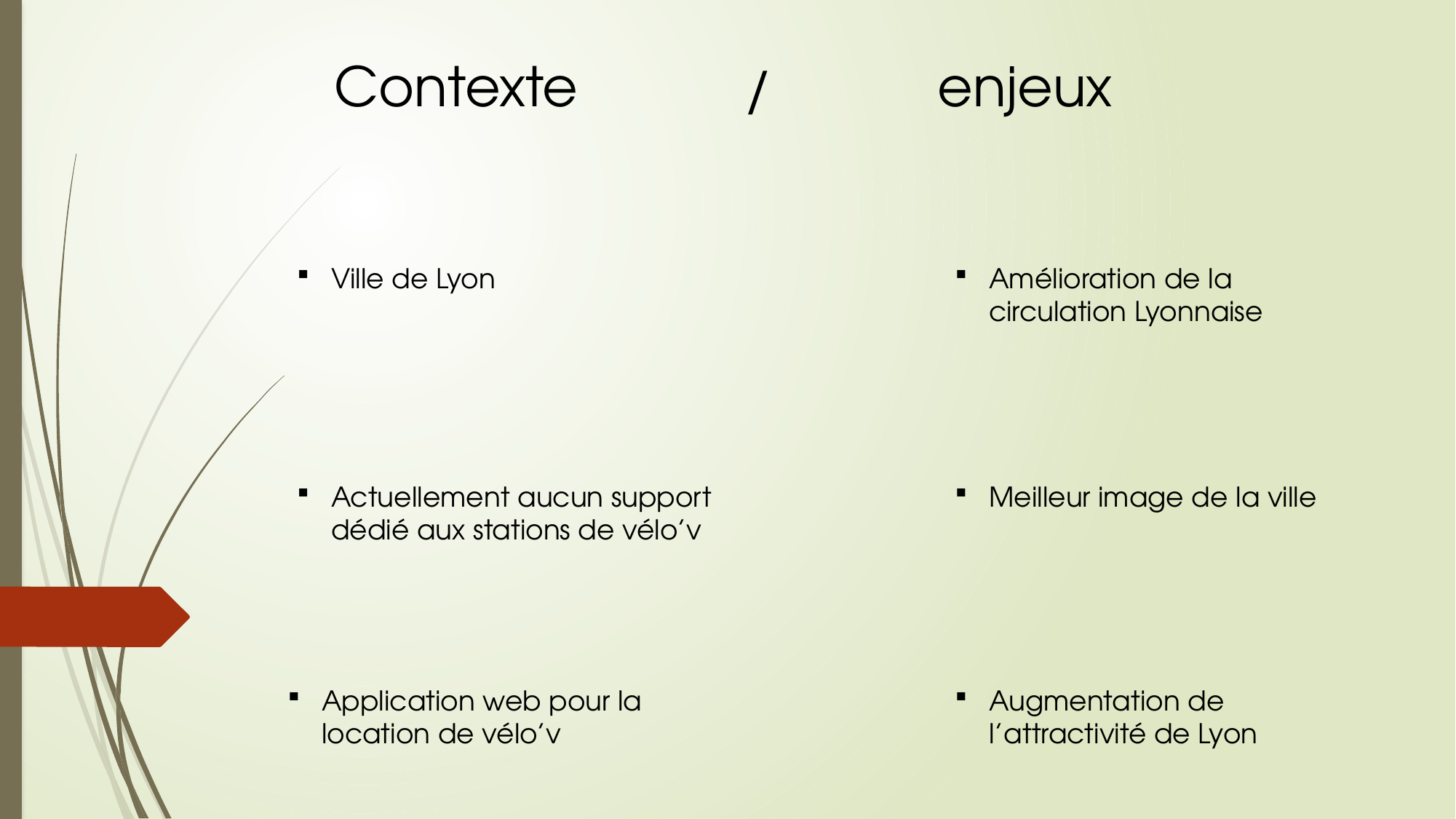

Contexte           /           enjeux
Ville de Lyon
Amélioration de la circulation Lyonnaise
Actuellement aucun support dédié aux stations de vélo’v
Meilleur image de la ville
Application web pour la location de vélo’v
Augmentation de l’attractivité de Lyon